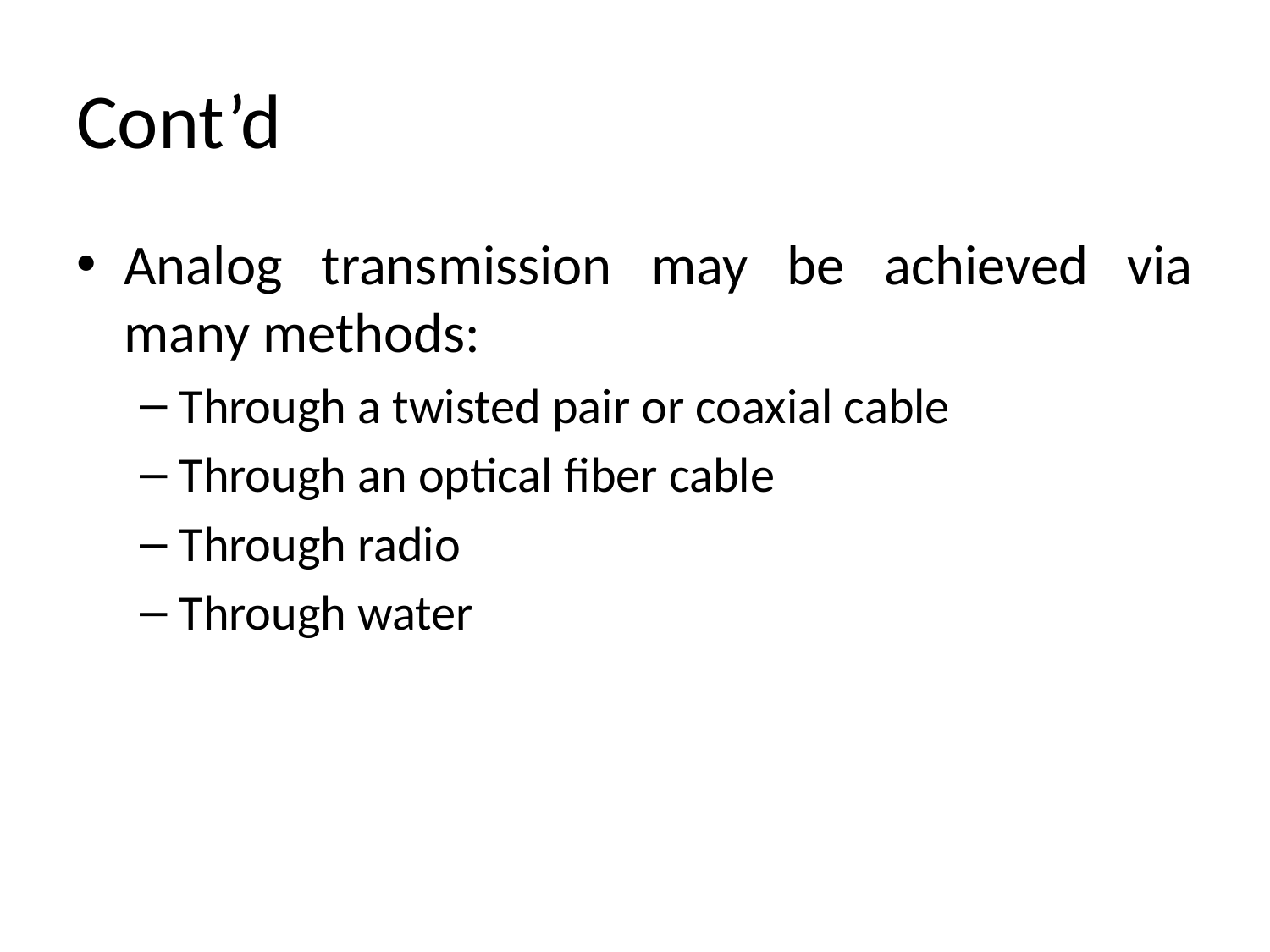

# Cont’d
Analog transmission may be achieved via many methods:
Through a twisted pair or coaxial cable
Through an optical fiber cable
Through radio
Through water